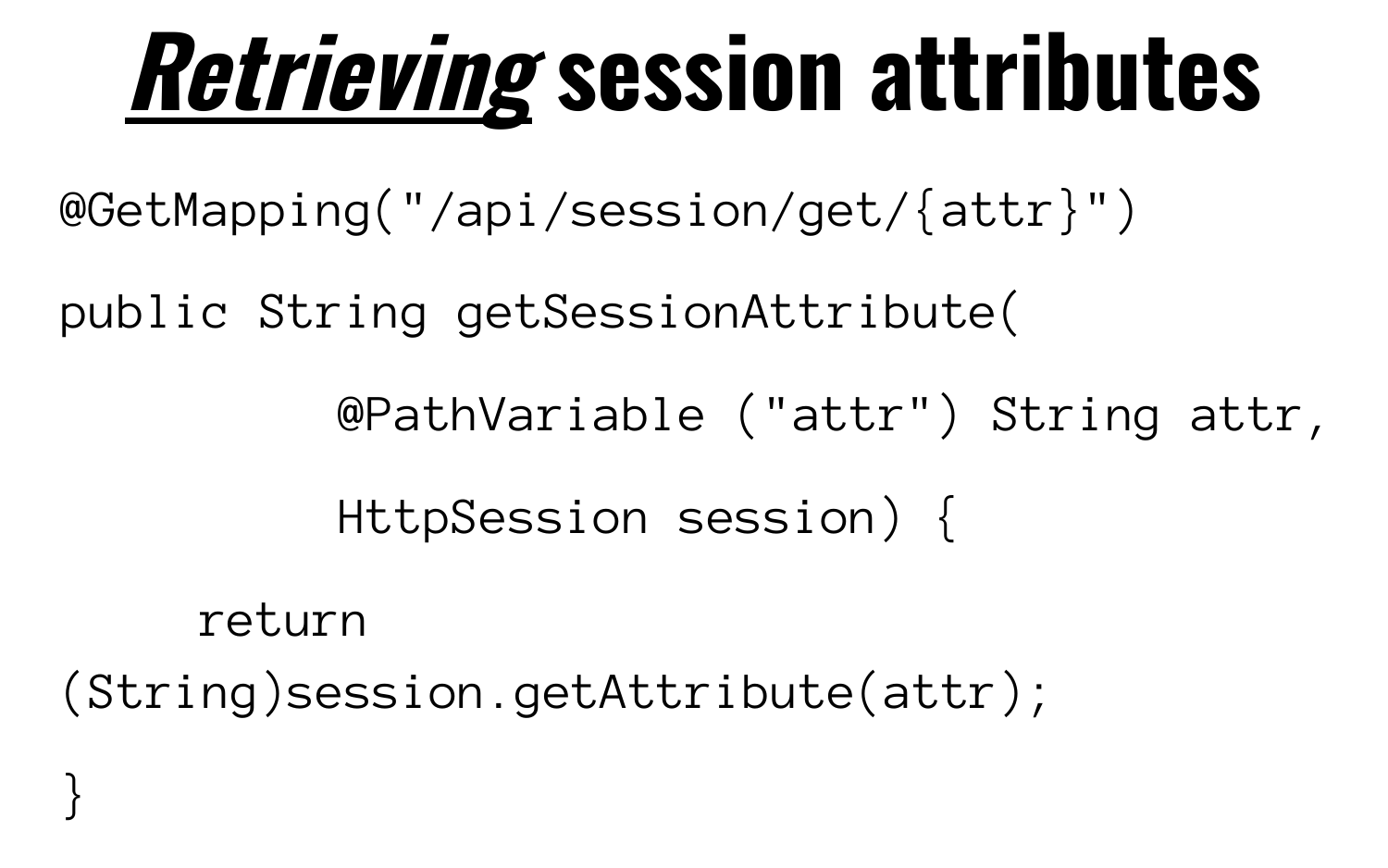

# Retrieving session attributes
@GetMapping("/api/session/get/{attr}")
public String getSessionAttribute(
		@PathVariable ("attr") String attr,
		HttpSession session) {
	return (String)session.getAttribute(attr);
}